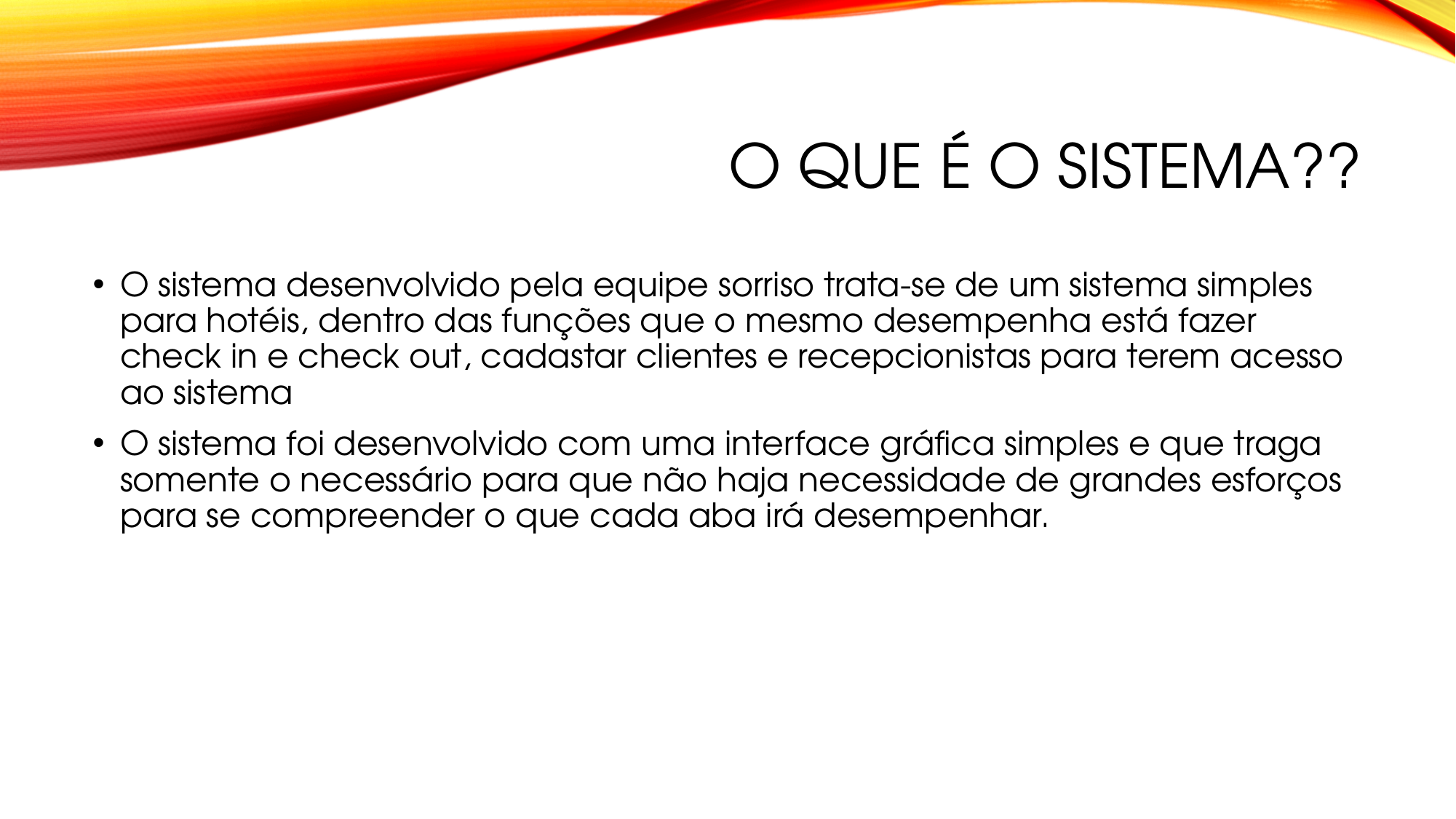

# O que é o sistema??
O sistema desenvolvido pela equipe sorriso trata-se de um sistema simples para hotéis, dentro das funções que o mesmo desempenha está fazer check in e check out, cadastar clientes e recepcionistas para terem acesso ao sistema
O sistema foi desenvolvido com uma interface gráfica simples e que traga somente o necessário para que não haja necessidade de grandes esforços para se compreender o que cada aba irá desempenhar.